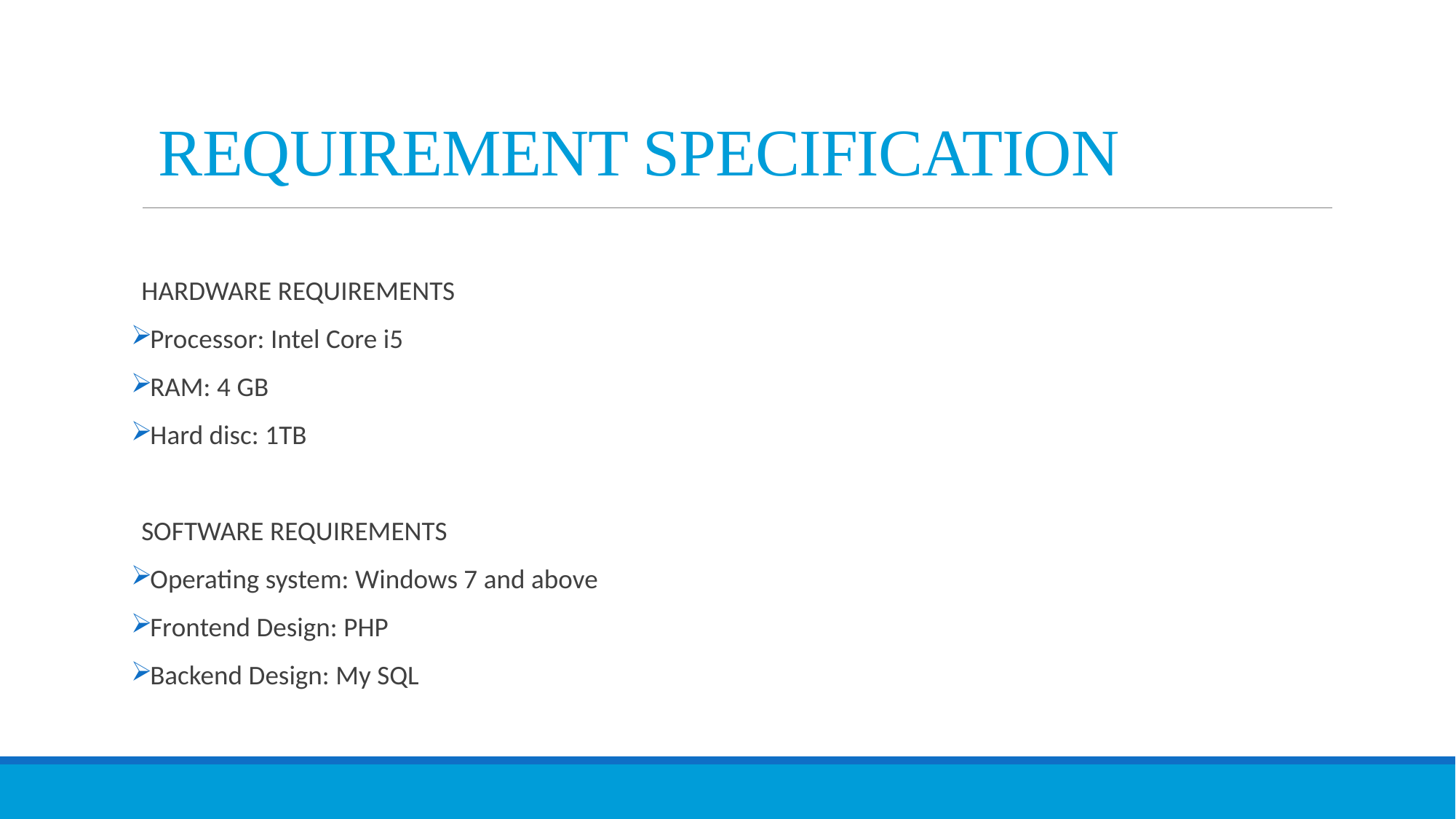

# REQUIREMENT SPECIFICATION

HARDWARE REQUIREMENTS
Processor: Intel Core i5
RAM: 4 GB
Hard disc: 1TB

SOFTWARE REQUIREMENTS
Operating system: Windows 7 and above
Frontend Design: PHP
Backend Design: My SQL